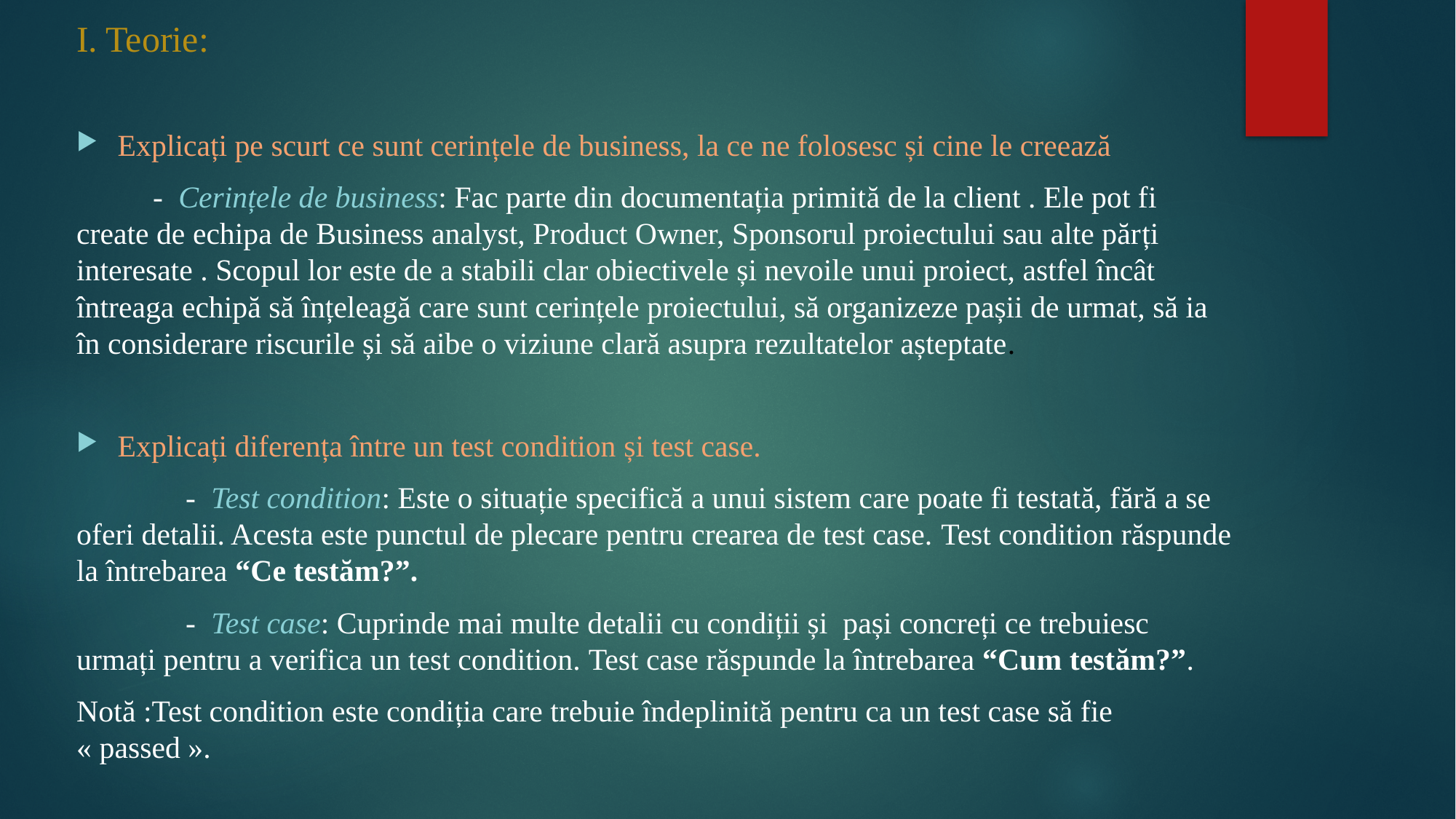

# I. Teorie:

Explicați pe scurt ce sunt cerințele de business, la ce ne folosesc și cine le creează
          -  Cerințele de business: Fac parte din documentația primită de la client . Ele pot fi create de echipa de Business analyst, Product Owner, Sponsorul proiectului sau alte părți interesate . Scopul lor este de a stabili clar obiectivele și nevoile unui proiect, astfel încât întreaga echipă să înțeleagă care sunt cerințele proiectului, să organizeze pașii de urmat, să ia în considerare riscurile și să aibe o viziune clară asupra rezultatelor așteptate.

Explicați diferența între un test condition și test case.
	-  Test condition: Este o situație specifică a unui sistem care poate fi testată, fără a se oferi detalii. Acesta este punctul de plecare pentru crearea de test case. Test condition răspunde la întrebarea “Ce testăm?”.
	-  Test case: Cuprinde mai multe detalii cu condiții și  pași concreți ce trebuiesc urmați pentru a verifica un test condition. Test case răspunde la întrebarea “Cum testăm?”.
Notă :Test condition este condiția care trebuie îndeplinită pentru ca un test case să fie « passed ».